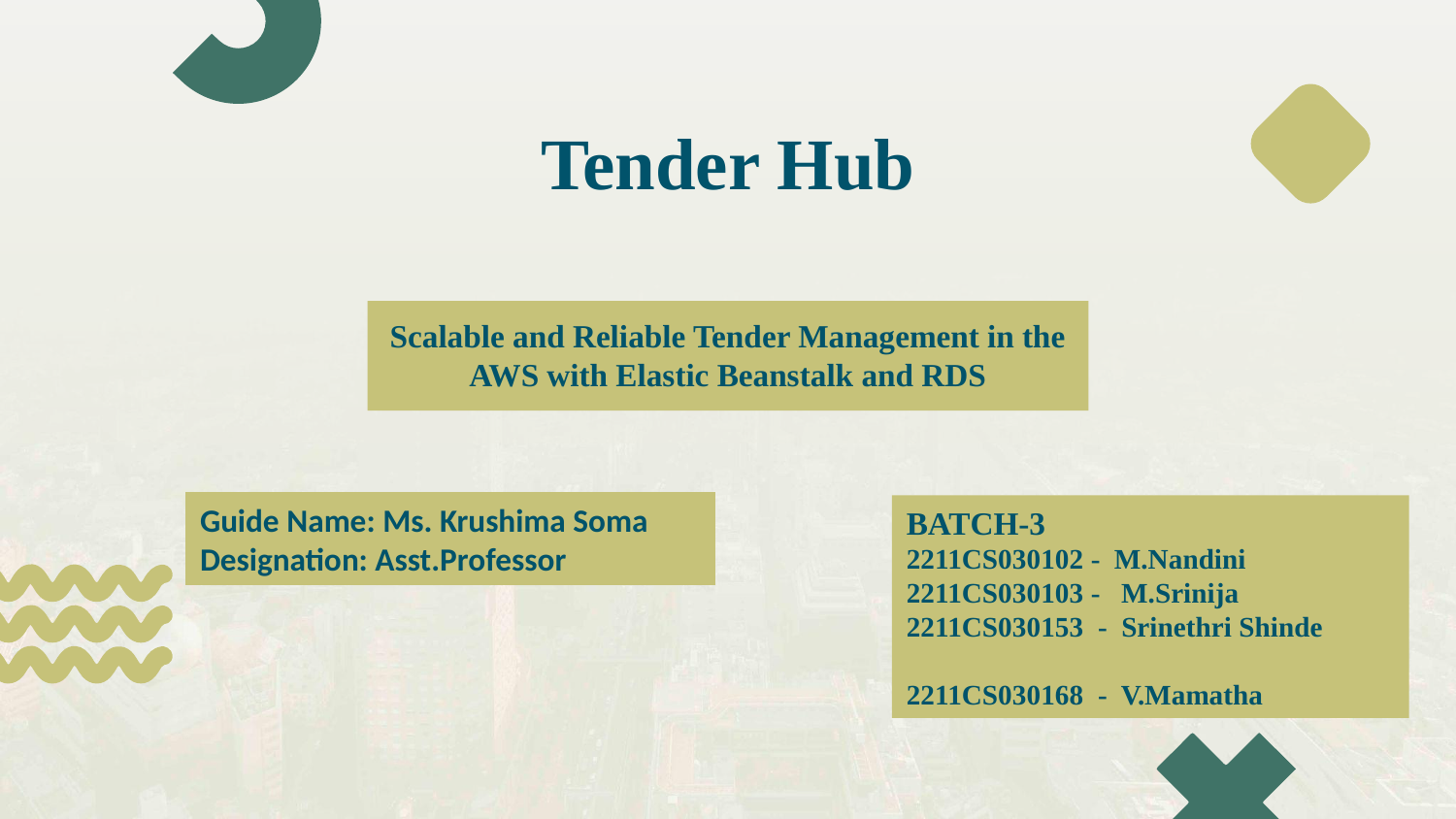

# Tender Hub
Scalable and Reliable Tender Management in the AWS with Elastic Beanstalk and RDS
Guide Name: Ms. Krushima Soma
Designation: Asst.Professor
BATCH-3
2211CS030102 -  M.Nandini
2211CS030103 -   M.Srinija
2211CS030153  -  Srinethri Shinde                                                                              2211CS030168  -  V.Mamatha